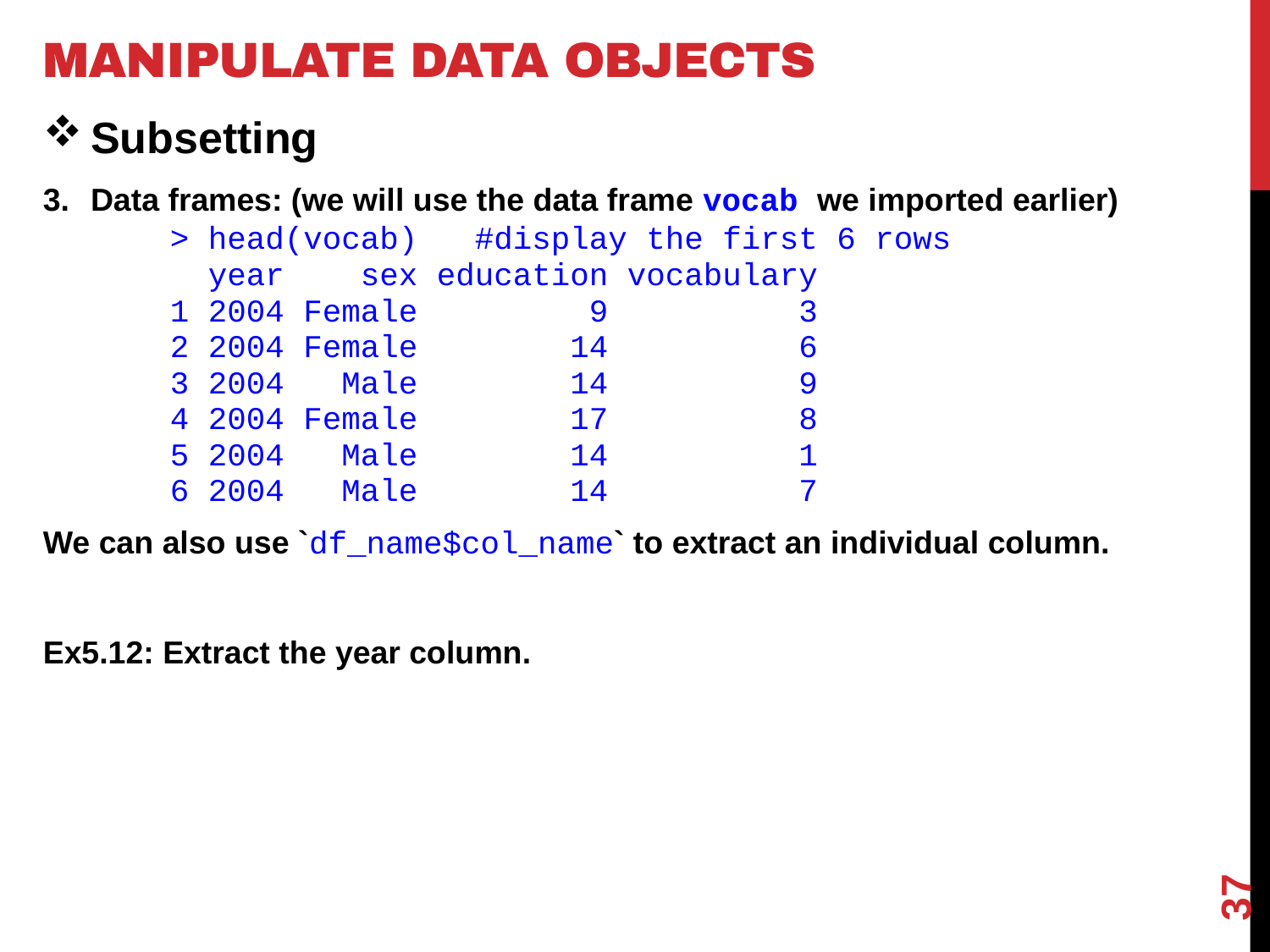

# Manipulate data objects
Subsetting
Data frames: (we will use the data frame vocab we imported earlier)
	> head(vocab)   #display the first 6 rows
	  year    sex education vocabulary
	1 2004 Female         9          3
	2 2004 Female        14          6
	3 2004   Male        14          9
	4 2004 Female        17          8
	5 2004   Male        14          1
	6 2004   Male        14          7
We can also use `df_name$col_name` to extract an individual column.

Ex5.12: Extract the year column.
37